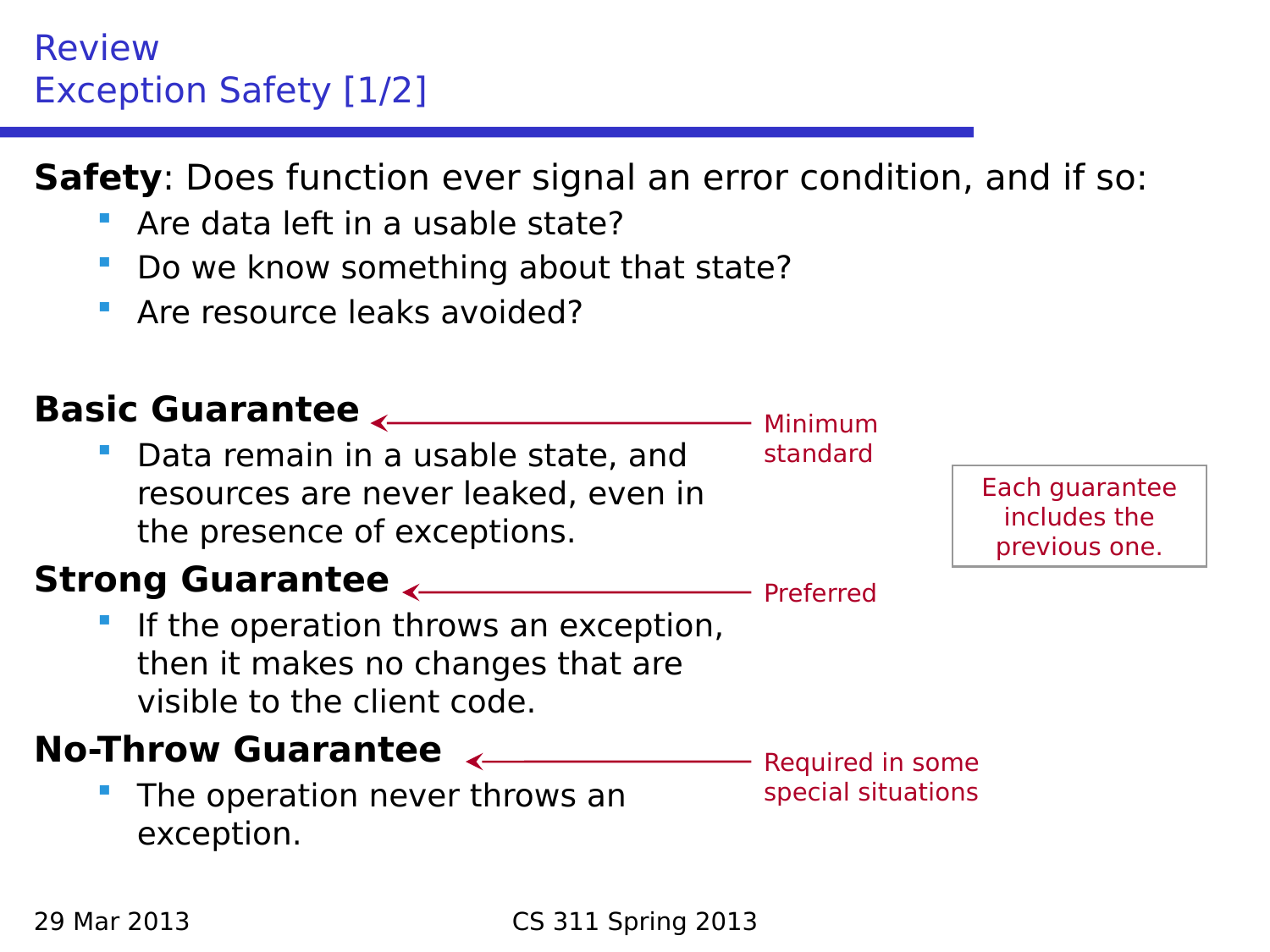

# Review Exception Safety [1/2]
Safety: Does function ever signal an error condition, and if so:
Are data left in a usable state?
Do we know something about that state?
Are resource leaks avoided?

Basic Guarantee
Data remain in a usable state, and
resources are never leaked, even in
the presence of exceptions.
Strong Guarantee
If the operation throws an exception,
then it makes no changes that are
visible to the client code.
No-Throw Guarantee
The operation never throws an
exception.
Minimum standard

Each guarantee includes the previous one.
Preferred

Required in some special situations

29 Mar 2013
CS 311 Spring 2013